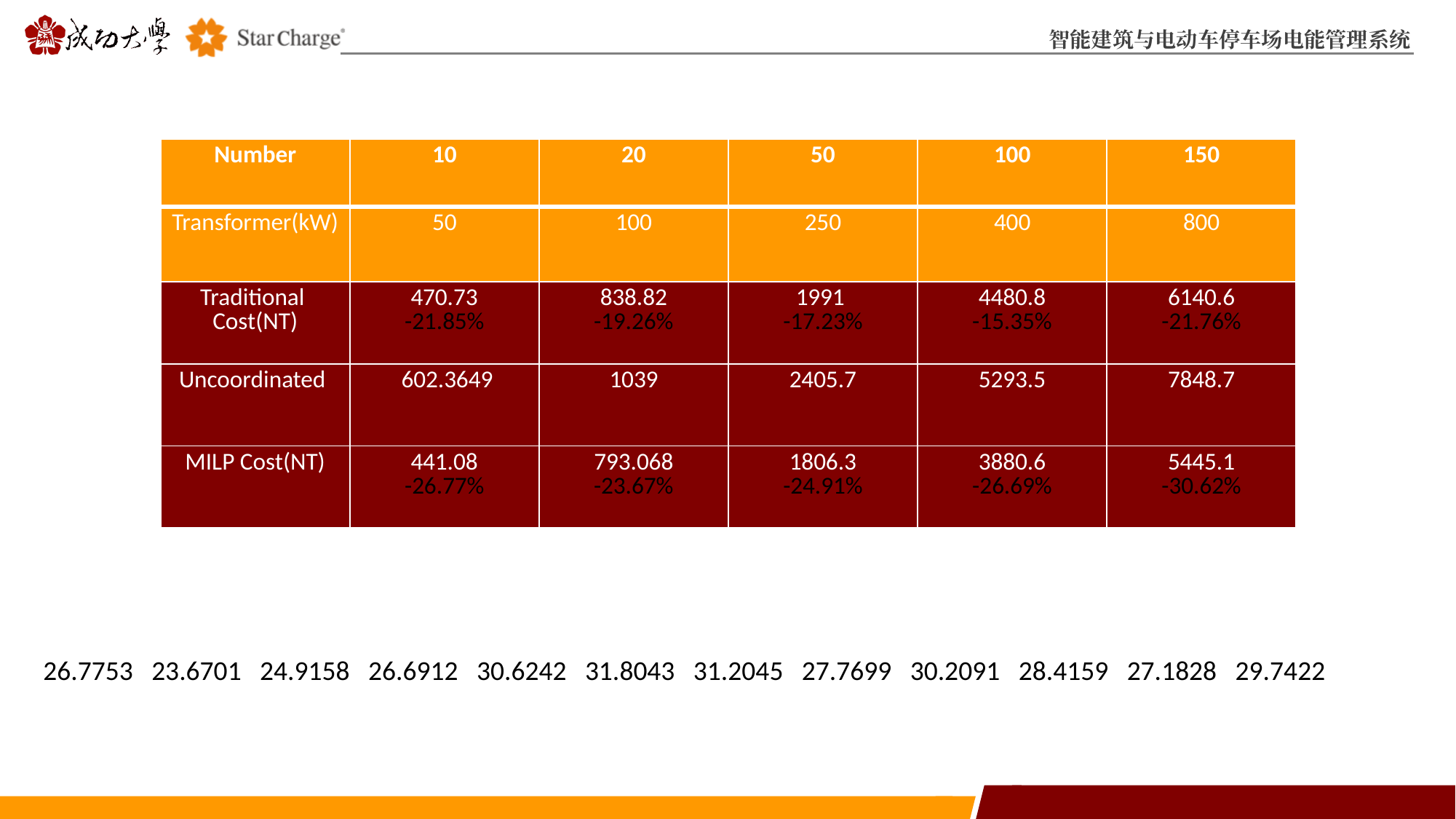

| Number | 10 | 20 | 50 | 100 | 150 |
| --- | --- | --- | --- | --- | --- |
| Transformer(kW) | 50 | 100 | 250 | 400 | 800 |
| Traditional Cost(NT) | 470.73 -21.85% | 838.82 -19.26% | 1991 -17.23% | 4480.8 -15.35% | 6140.6 -21.76% |
| Uncoordinated | 602.3649 | 1039 | 2405.7 | 5293.5 | 7848.7 |
| MILP Cost(NT) | 441.08 -26.77% | 793.068 -23.67% | 1806.3 -24.91% | 3880.6 -26.69% | 5445.1 -30.62% |
26.7753   23.6701   24.9158   26.6912   30.6242   31.8043   31.2045   27.7699   30.2091   28.4159   27.1828   29.7422